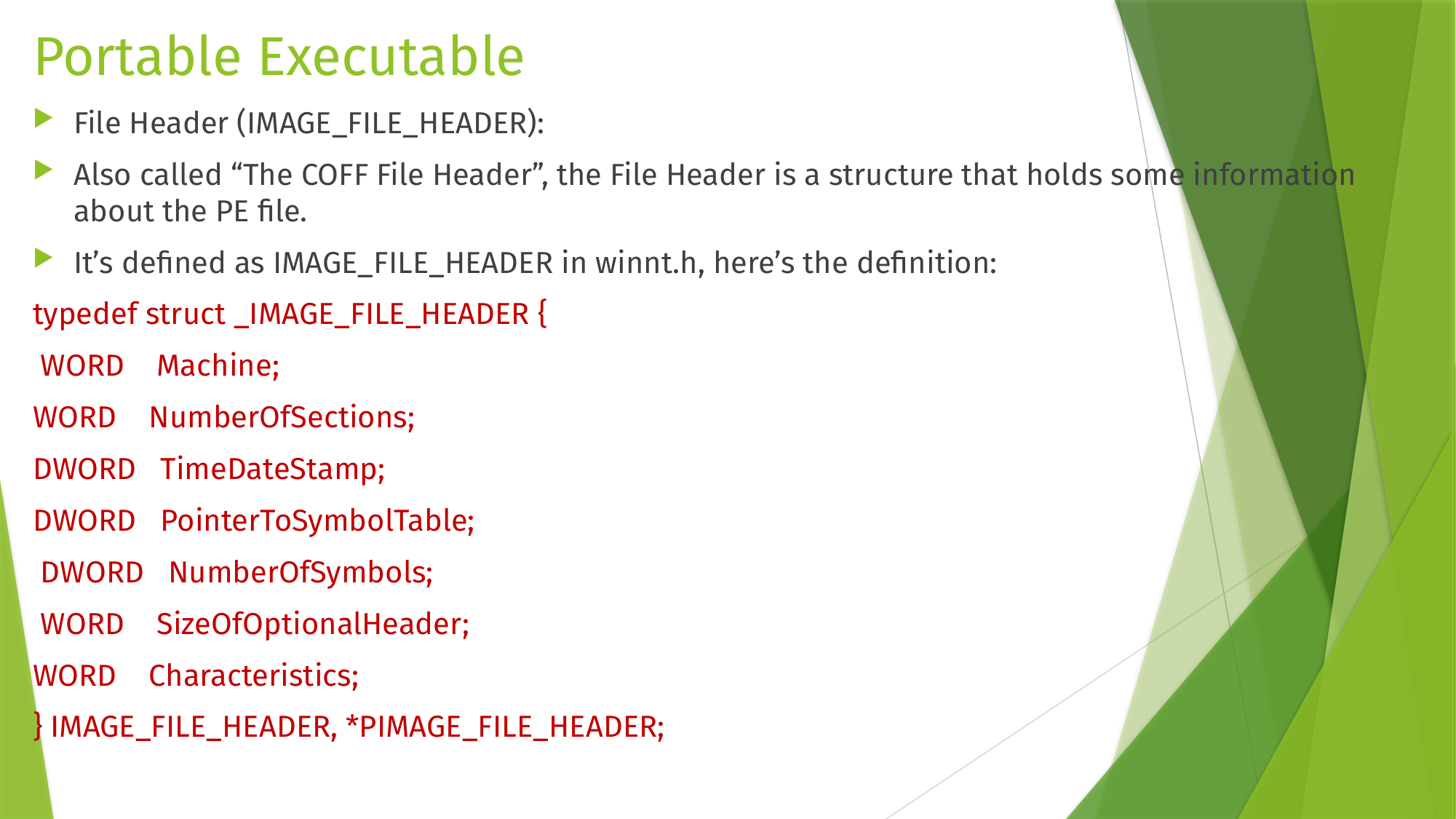

# Portable Executable
File Header (IMAGE_FILE_HEADER):
Also called “The COFF File Header”, the File Header is a structure that holds some information about the PE file.
It’s defined as IMAGE_FILE_HEADER in winnt.h, here’s the definition:
typedef struct _IMAGE_FILE_HEADER {
 WORD    Machine;
WORD    NumberOfSections;
DWORD   TimeDateStamp;
DWORD   PointerToSymbolTable;
 DWORD   NumberOfSymbols;
 WORD    SizeOfOptionalHeader;
WORD    Characteristics;
} IMAGE_FILE_HEADER, *PIMAGE_FILE_HEADER;